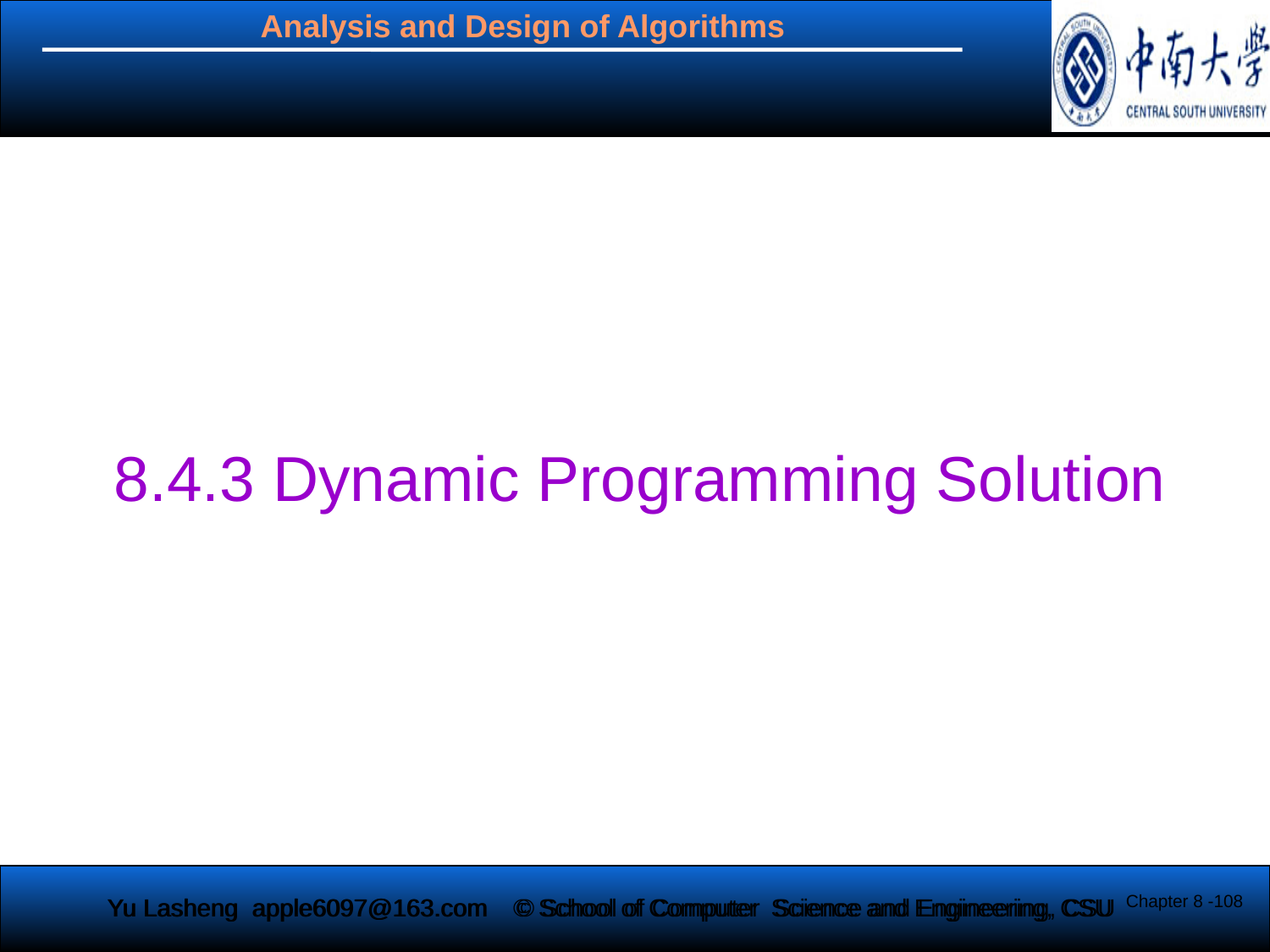

8.4.3 Dynamic Programming Solution
Chapter 8 -108
Yu Lasheng  apple6097@163.com

© School of Computer  Science and Engineering, CSU